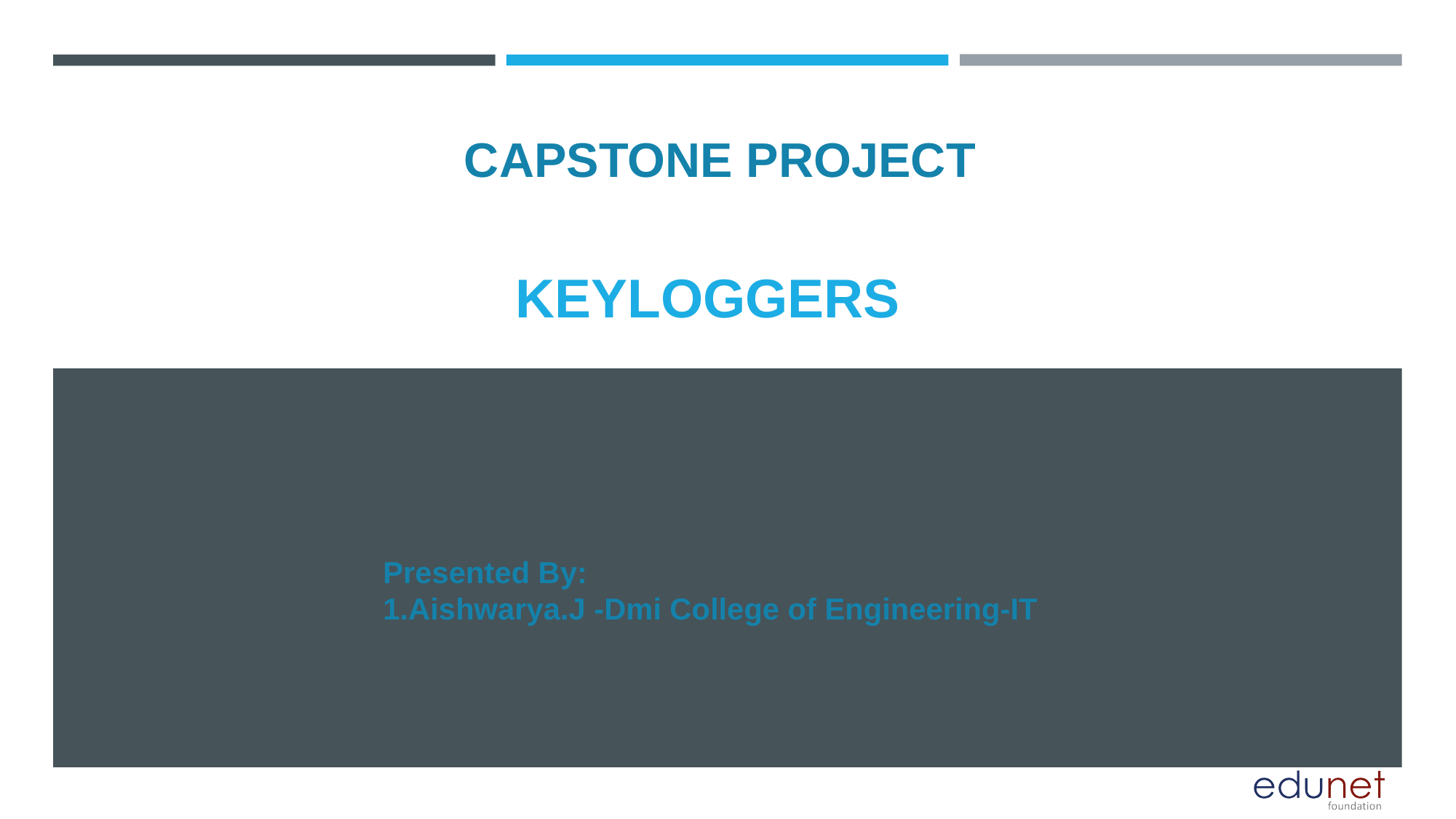

CAPSTONE PROJECT
# KEYLOGGERS
Presented By:
1.Aishwarya.J -Dmi College of Engineering-IT